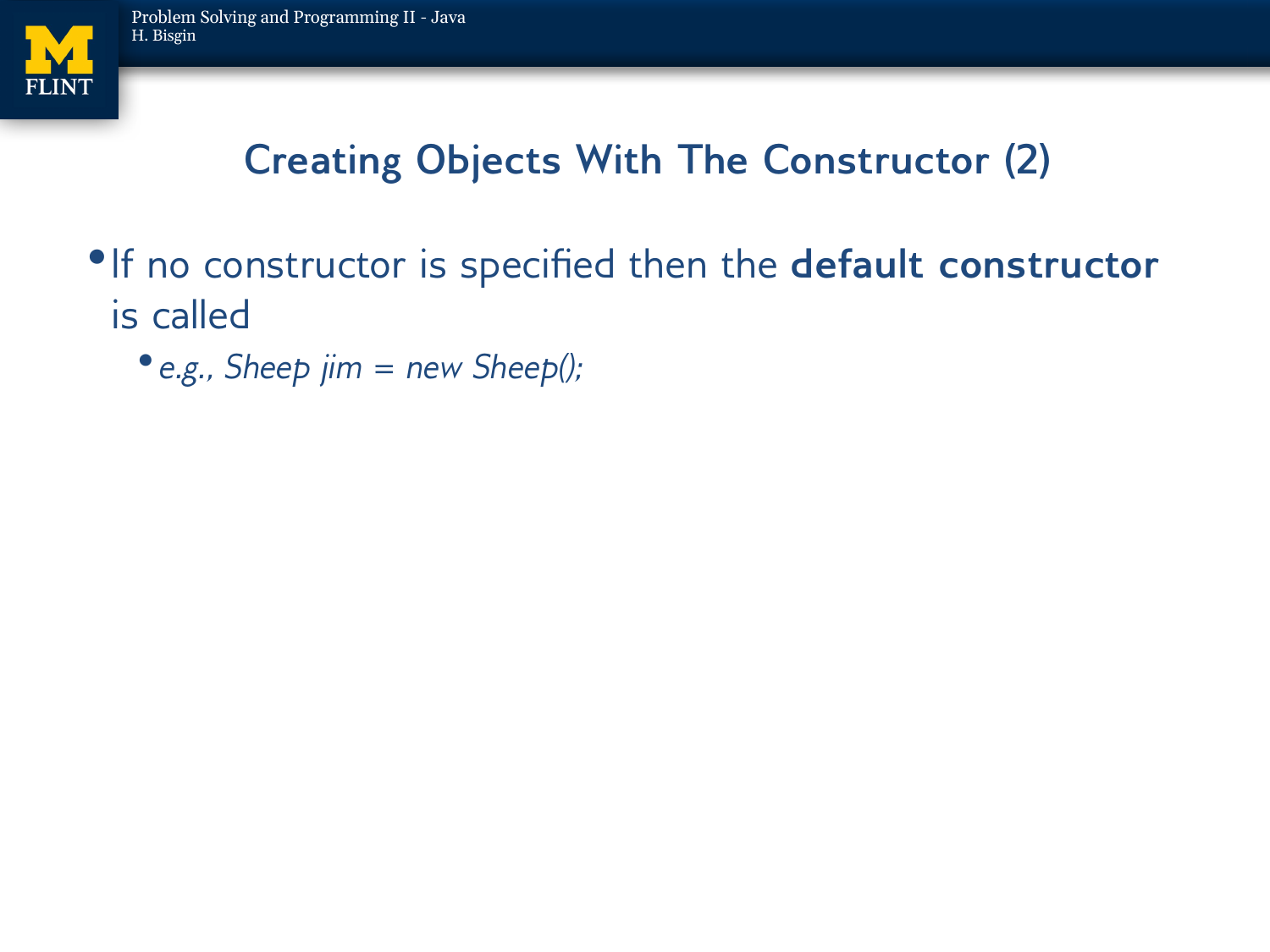

# Creating Objects With The Constructor (2)
If no constructor is specified then the default constructor is called
e.g., Sheep jim = new Sheep();